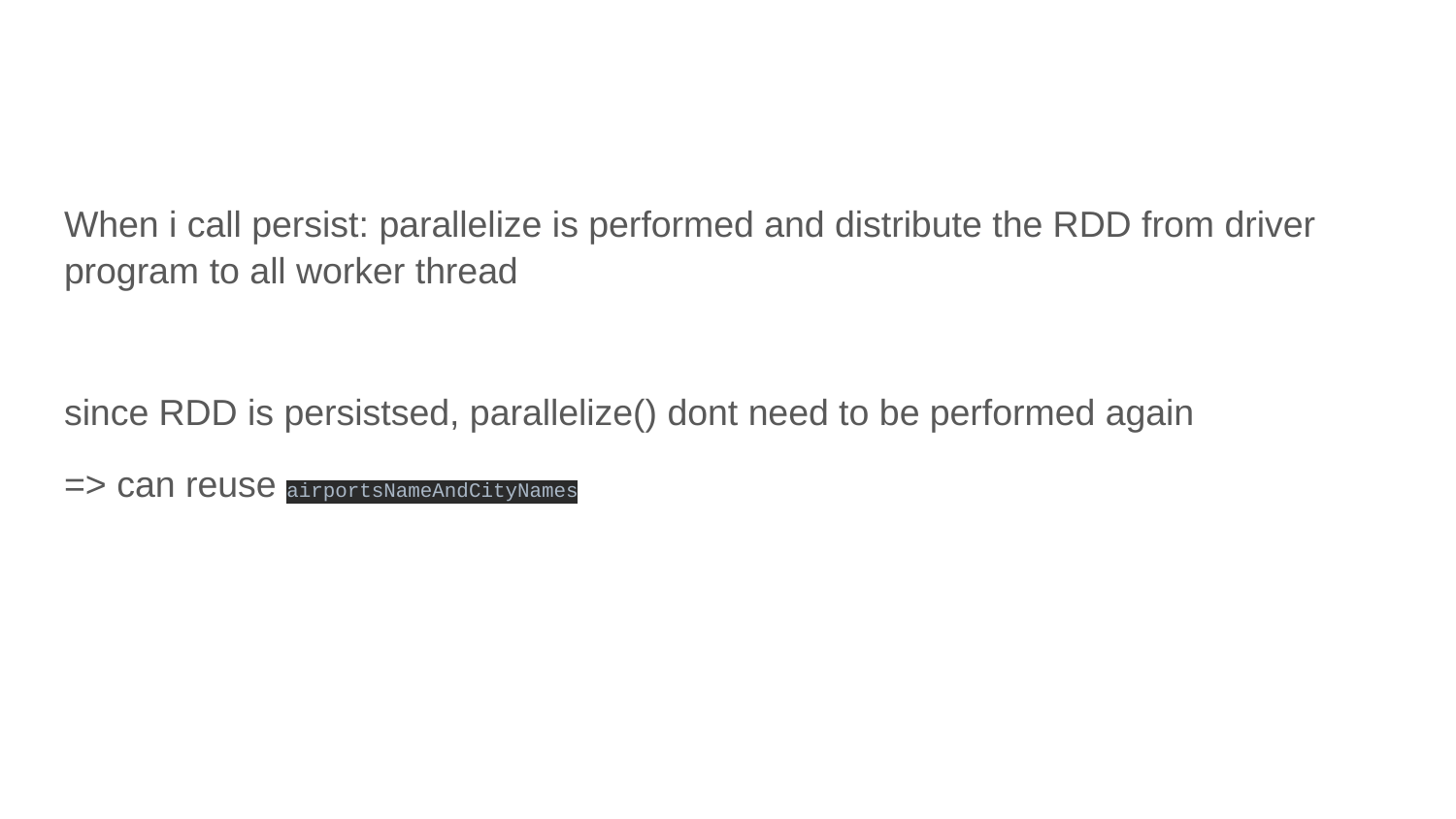

#
When i call persist: parallelize is performed and distribute the RDD from driver program to all worker thread

since RDD is persistsed, parallelize() dont need to be performed again
=> can reuse airportsNameAndCityNames